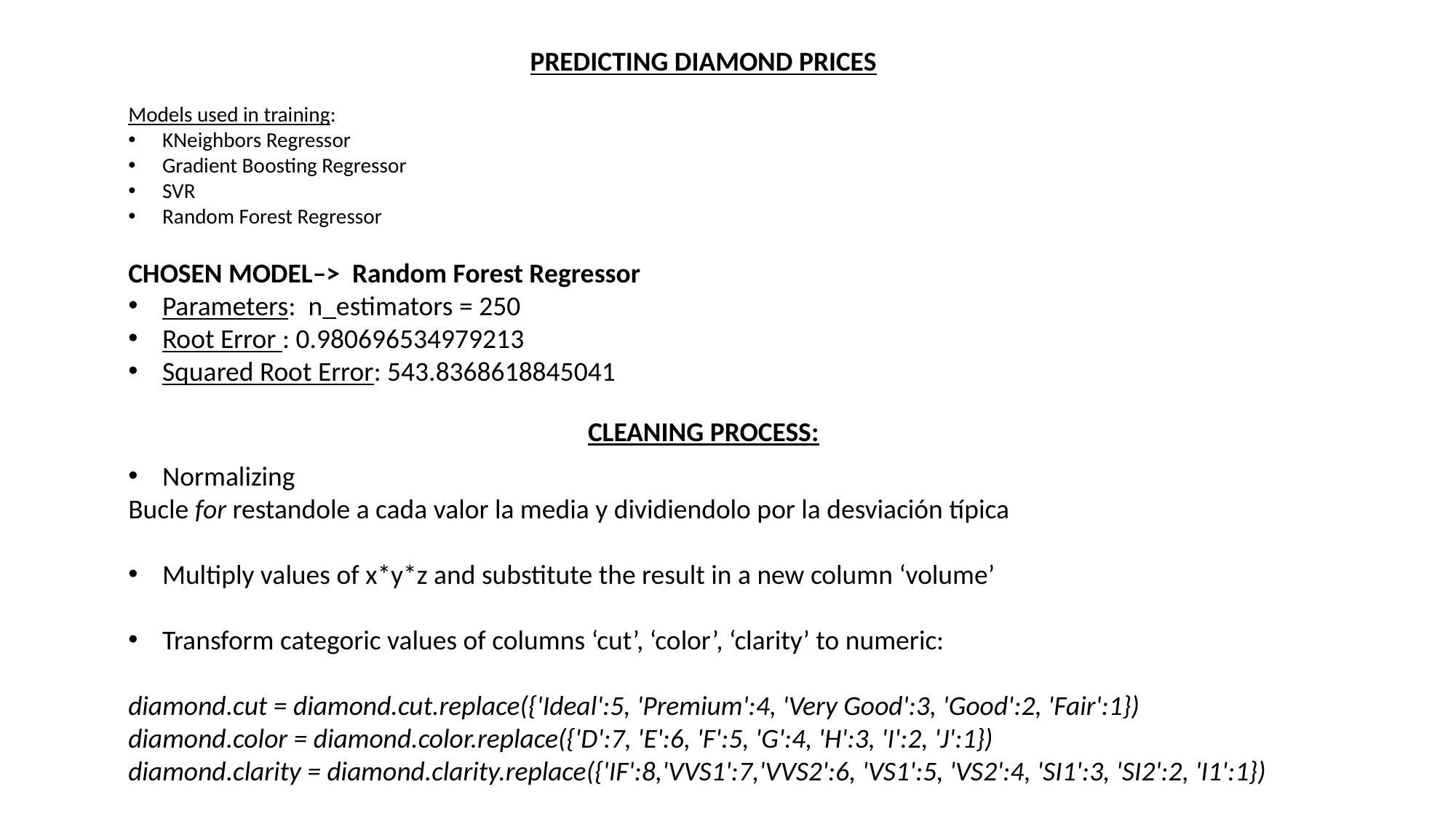

PREDICTING DIAMOND PRICES
Models used in training:
KNeighbors Regressor
Gradient Boosting Regressor
SVR
Random Forest Regressor
CHOSEN MODEL–>  Random Forest Regressor
Parameters:  n_estimators = 250
Root Error : 0.980696534979213
Squared Root Error: 543.8368618845041
CLEANING PROCESS:
Normalizing
Bucle for restandole a cada valor la media y dividiendolo por la desviación típica

Multiply values of x*y*z and substitute the result in a new column ‘volume’

Transform categoric values of columns ‘cut’, ‘color’, ‘clarity’ to numeric:

diamond.cut = diamond.cut.replace({'Ideal':5, 'Premium':4, 'Very Good':3, 'Good':2, 'Fair':1})
diamond.color = diamond.color.replace({'D':7, 'E':6, 'F':5, 'G':4, 'H':3, 'I':2, 'J':1})
diamond.clarity = diamond.clarity.replace({'IF':8,'VVS1':7,'VVS2':6, 'VS1':5, 'VS2':4, 'SI1':3, 'SI2':2, 'I1':1})